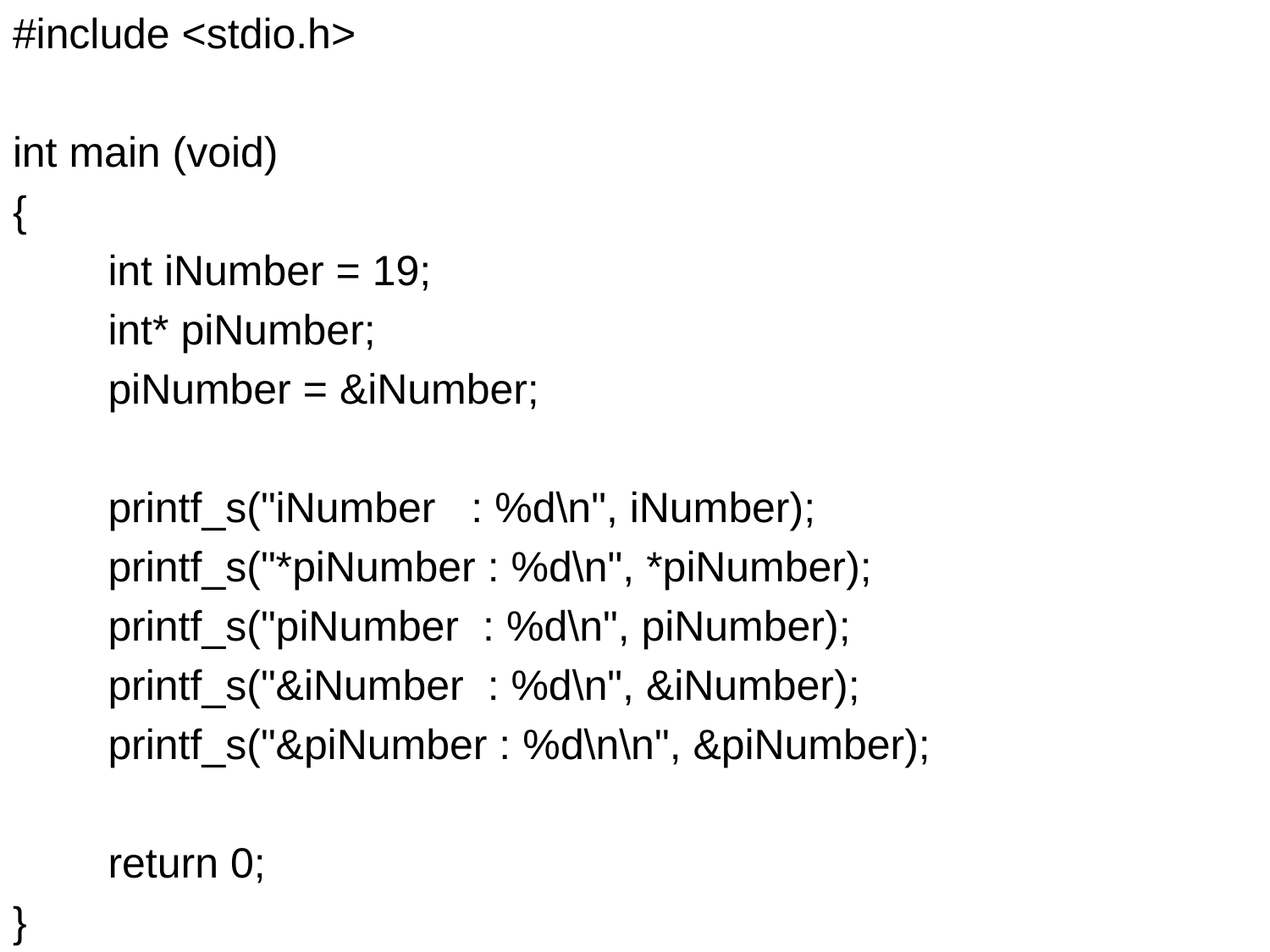

#include <stdio.h>

int main (void)
{
	int iNumber = 19;
	int* piNumber;
	piNumber = &iNumber;

	printf_s("iNumber   : %d\n", iNumber);
	printf_s("*piNumber : %d\n", *piNumber);
	printf_s("piNumber  : %d\n", piNumber);
	printf_s("&iNumber  : %d\n", &iNumber);
	printf_s("&piNumber : %d\n\n", &piNumber);

	return 0;
}